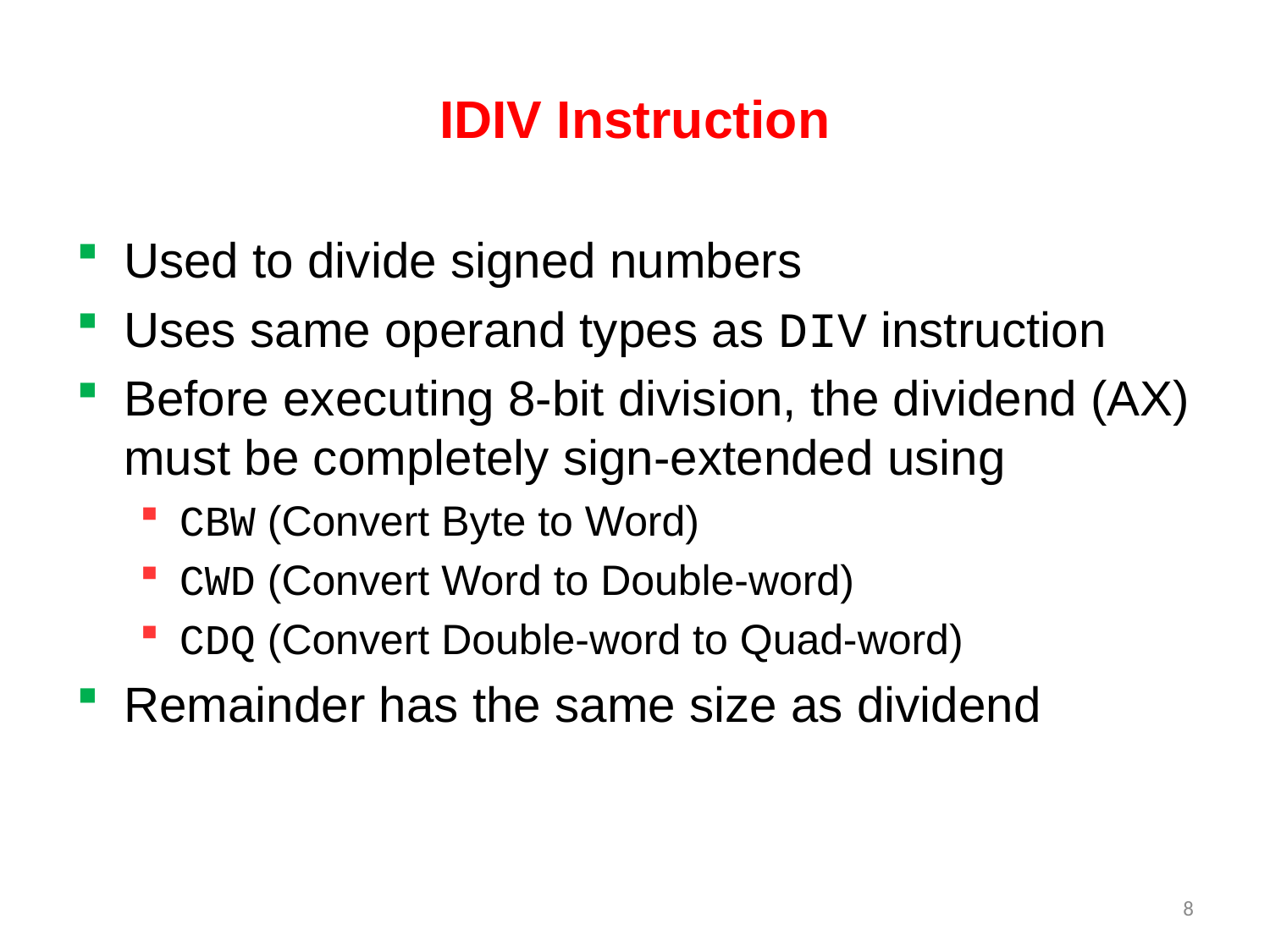

# IDIV Instruction
Used to divide signed numbers
Uses same operand types as DIV instruction
Before executing 8-bit division, the dividend (AX) must be completely sign-extended using
CBW (Convert Byte to Word)
CWD (Convert Word to Double-word)
CDQ (Convert Double-word to Quad-word)
Remainder has the same size as dividend
8